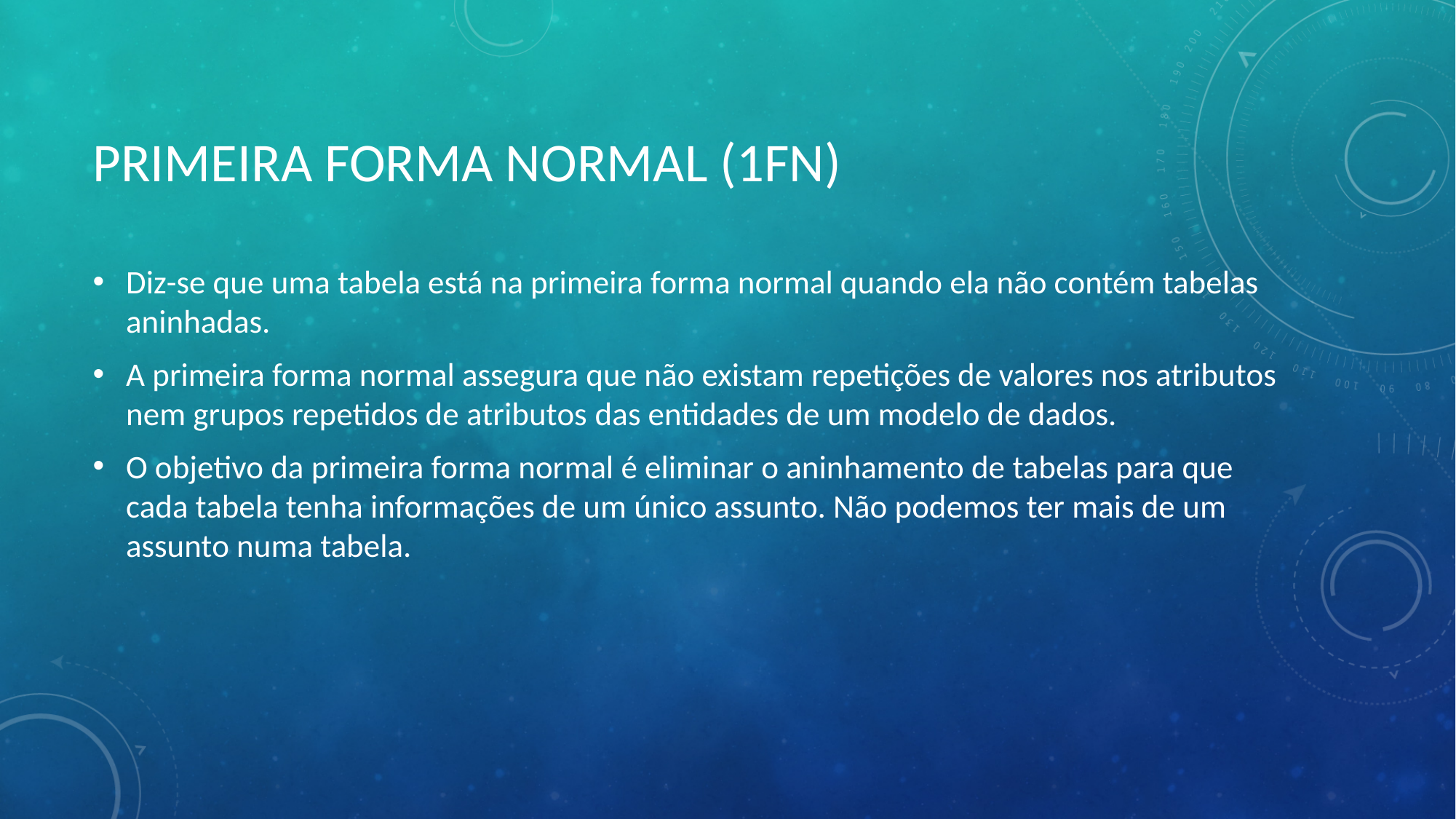

# Primeira Forma Normal (1FN)
Diz-se que uma tabela está na primeira forma normal quando ela não contém tabelas aninhadas.
A primeira forma normal assegura que não existam repetições de valores nos atributos nem grupos repetidos de atributos das entidades de um modelo de dados.
O objetivo da primeira forma normal é eliminar o aninhamento de tabelas para que cada tabela tenha informações de um único assunto. Não podemos ter mais de um assunto numa tabela.